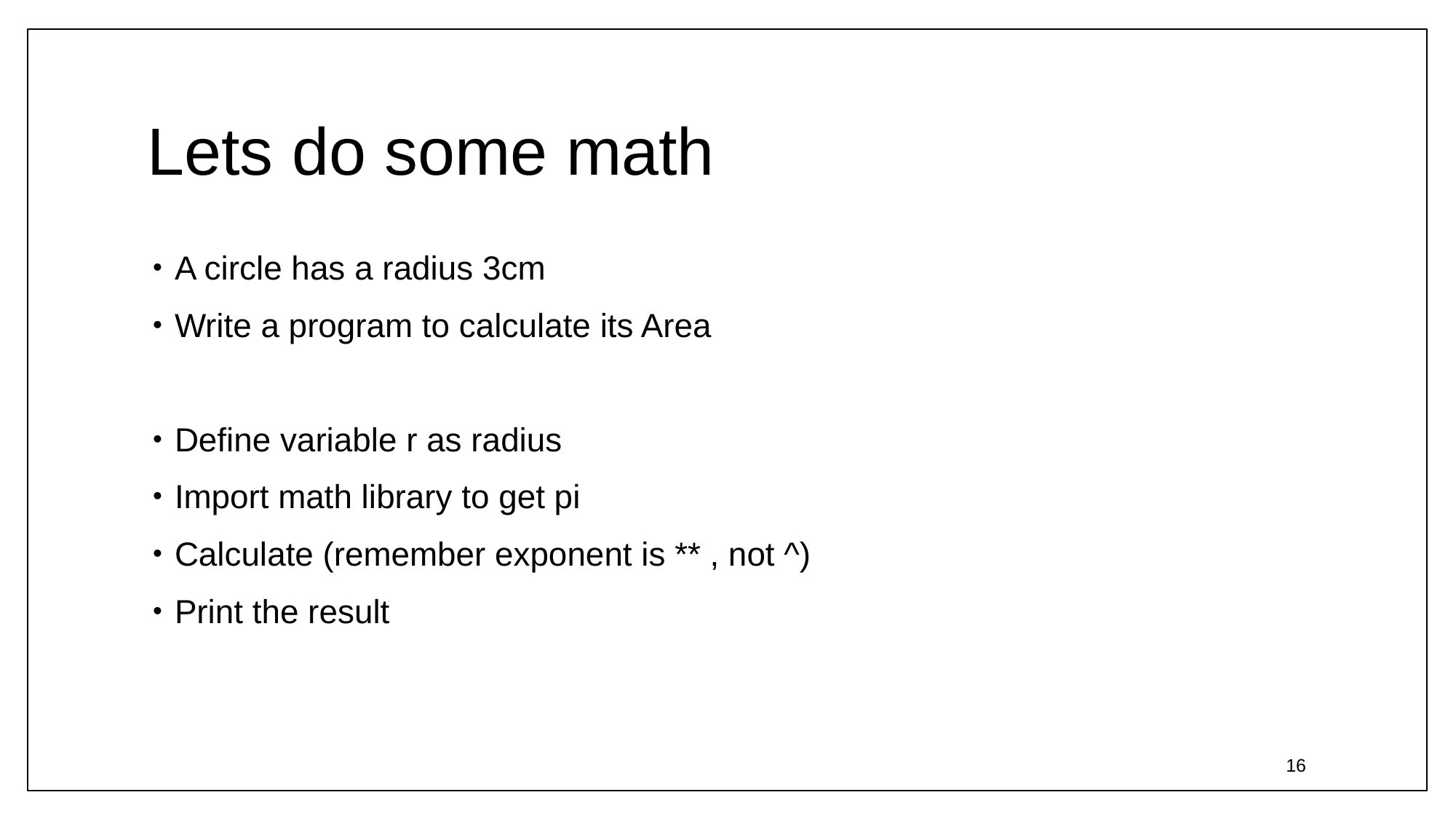

# Lets do some math
A circle has a radius 3cm
Write a program to calculate its Area

Define variable r as radius
Import math library to get pi
Calculate (remember exponent is ** , not ^)
Print the result

16